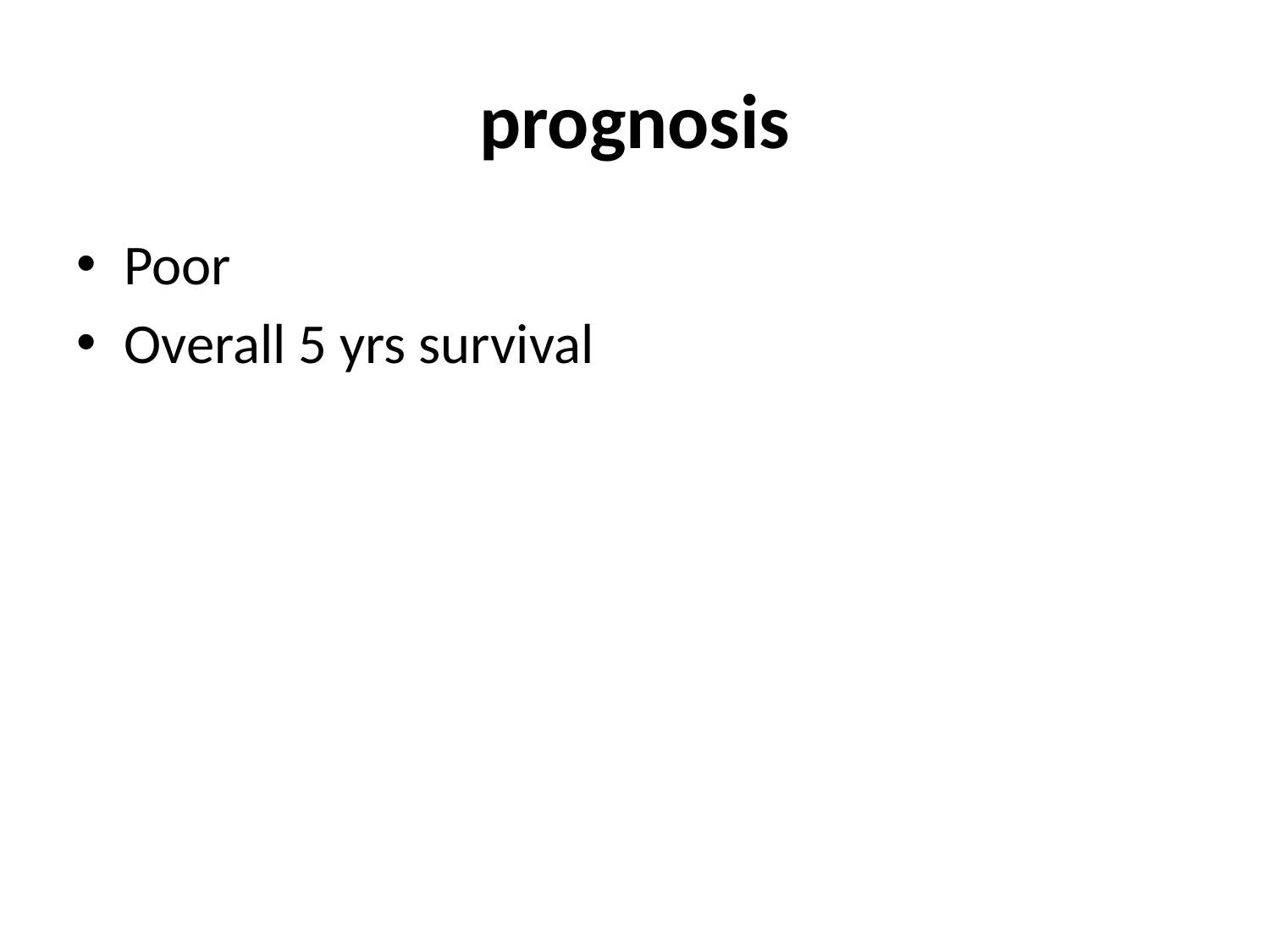

# prognosis
Poor
Overall 5 yrs survival